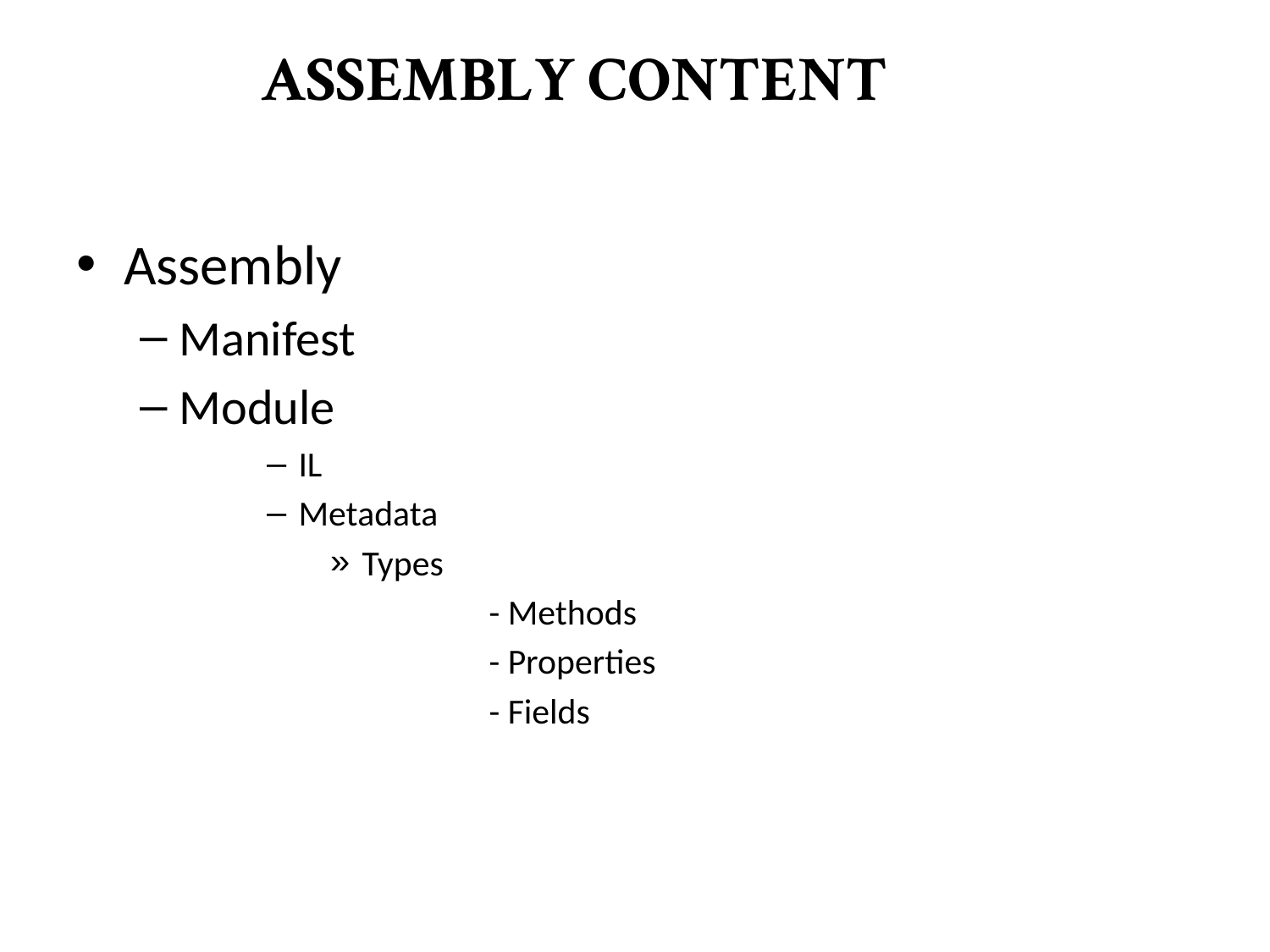

ASSEMBLY CONTENT
Assembly
Manifest
Module
IL
Metadata
Types
         	- Methods
		- Properties
		- Fields